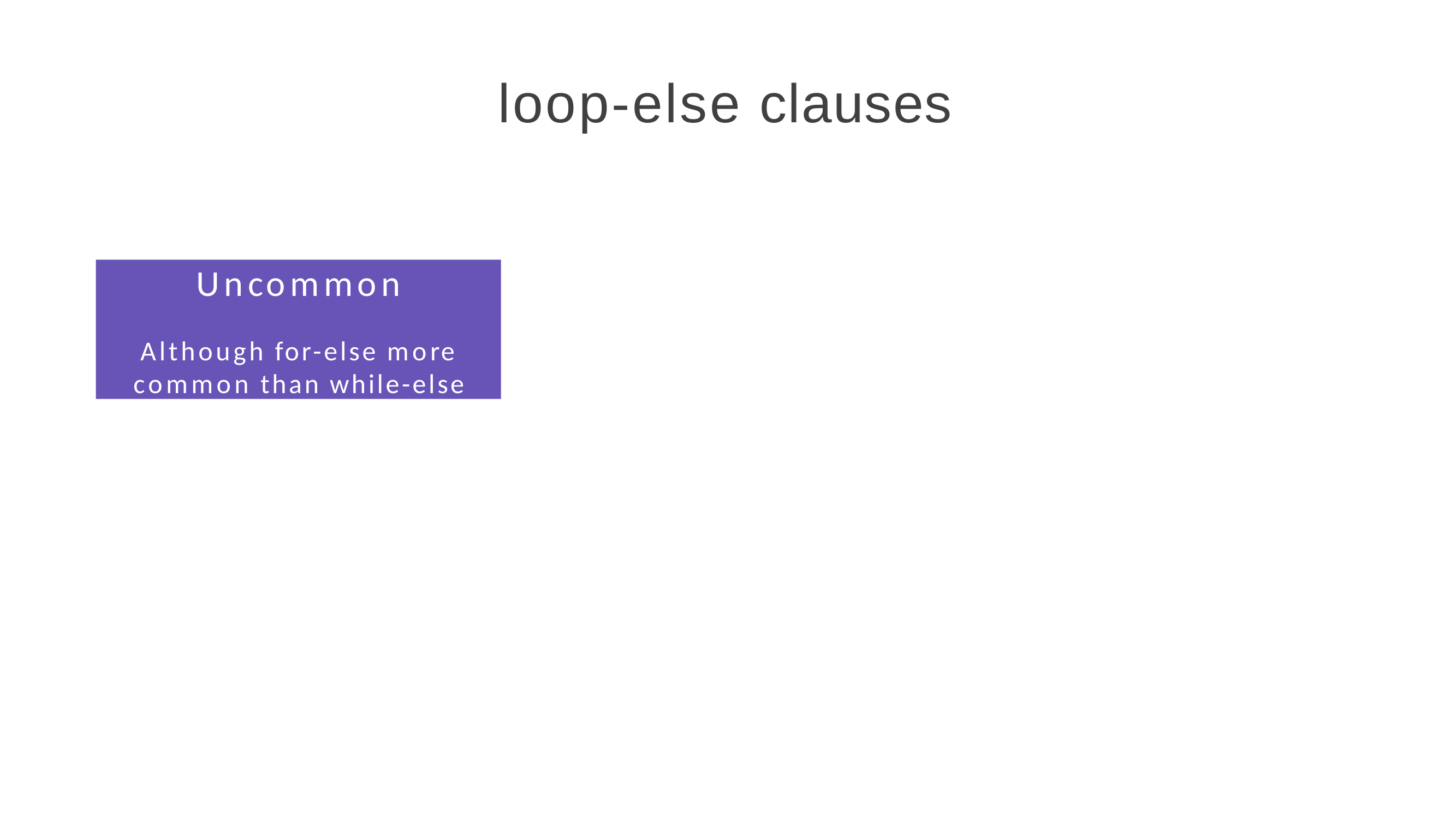

loop-else clauses
Uncommon
Although for-else more common than while-else